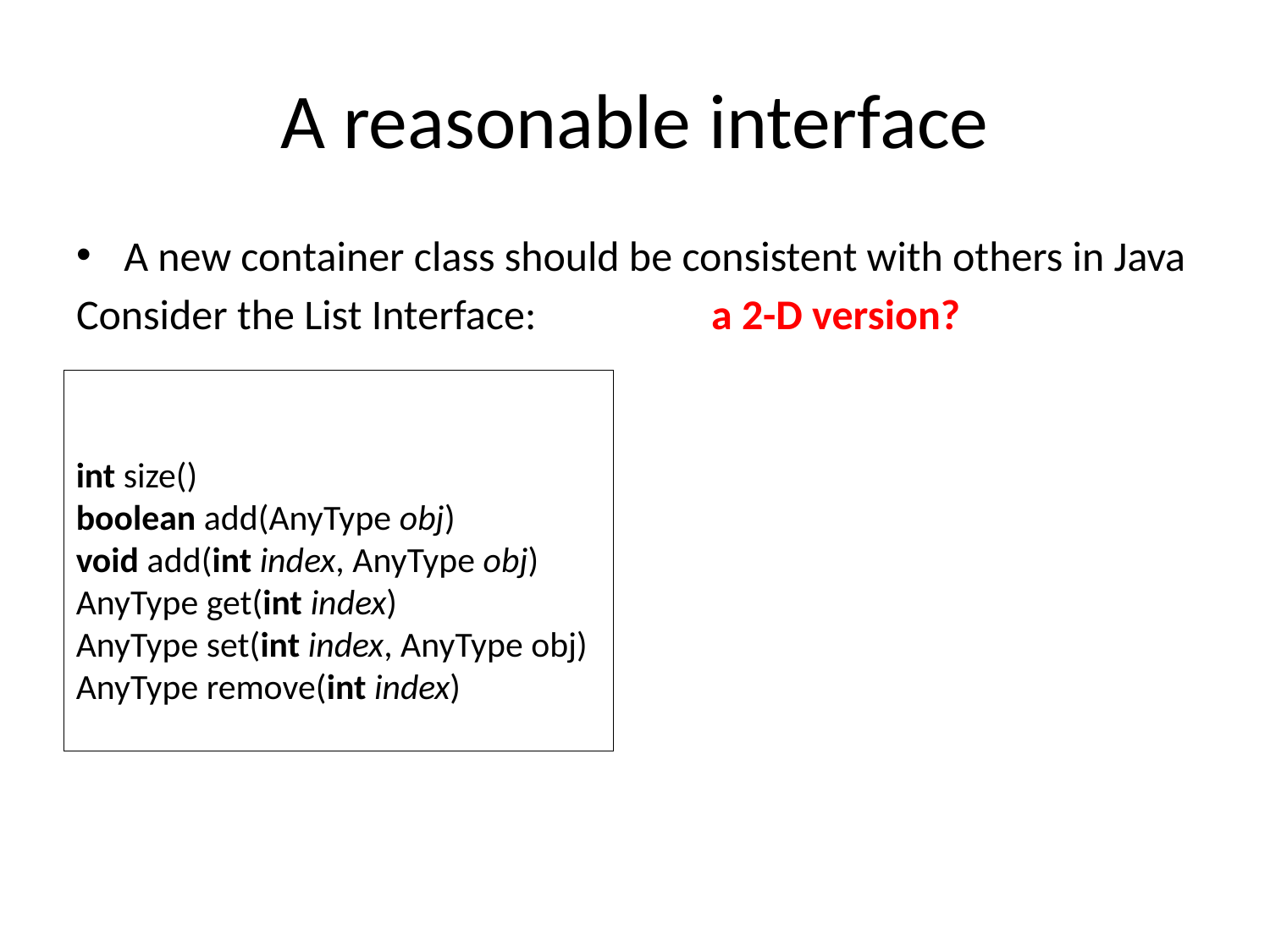

# A reasonable interface
A new container class should be consistent with others in Java
Consider the List Interface: 		a 2-D version?

int size()
boolean add(AnyType obj)
void add(int index, AnyType obj)
AnyType get(int index)
AnyType set(int index, AnyType obj)
AnyType remove(int index)